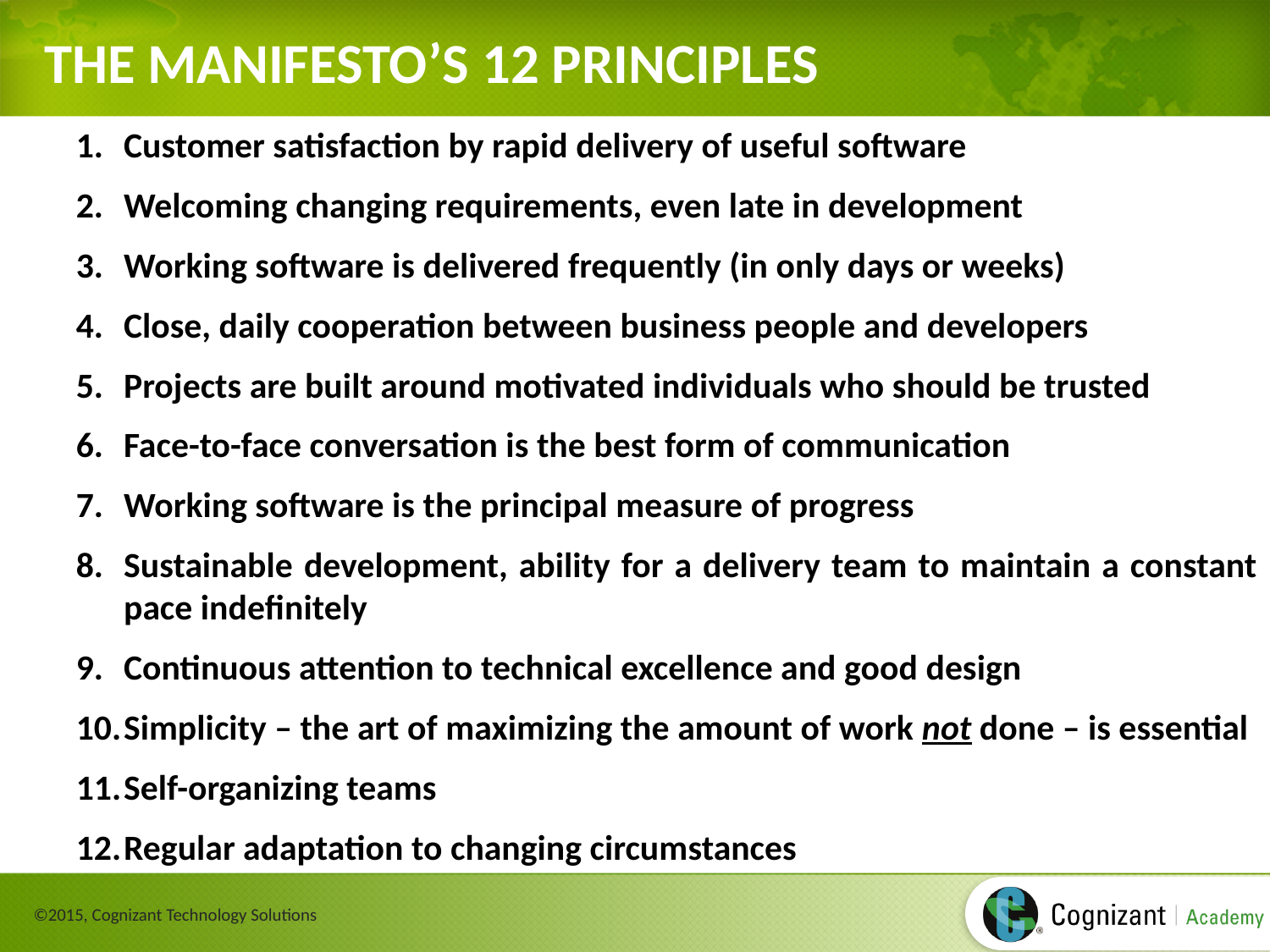

# THE MANIFESTO’S 12 PRINCIPLES
Customer satisfaction by rapid delivery of useful software
Welcoming changing requirements, even late in development
Working software is delivered frequently (in only days or weeks)
Close, daily cooperation between business people and developers
Projects are built around motivated individuals who should be trusted
Face-to-face conversation is the best form of communication
Working software is the principal measure of progress
Sustainable development, ability for a delivery team to maintain a constant pace indefinitely
Continuous attention to technical excellence and good design
Simplicity – the art of maximizing the amount of work not done – is essential
Self-organizing teams
Regular adaptation to changing circumstances